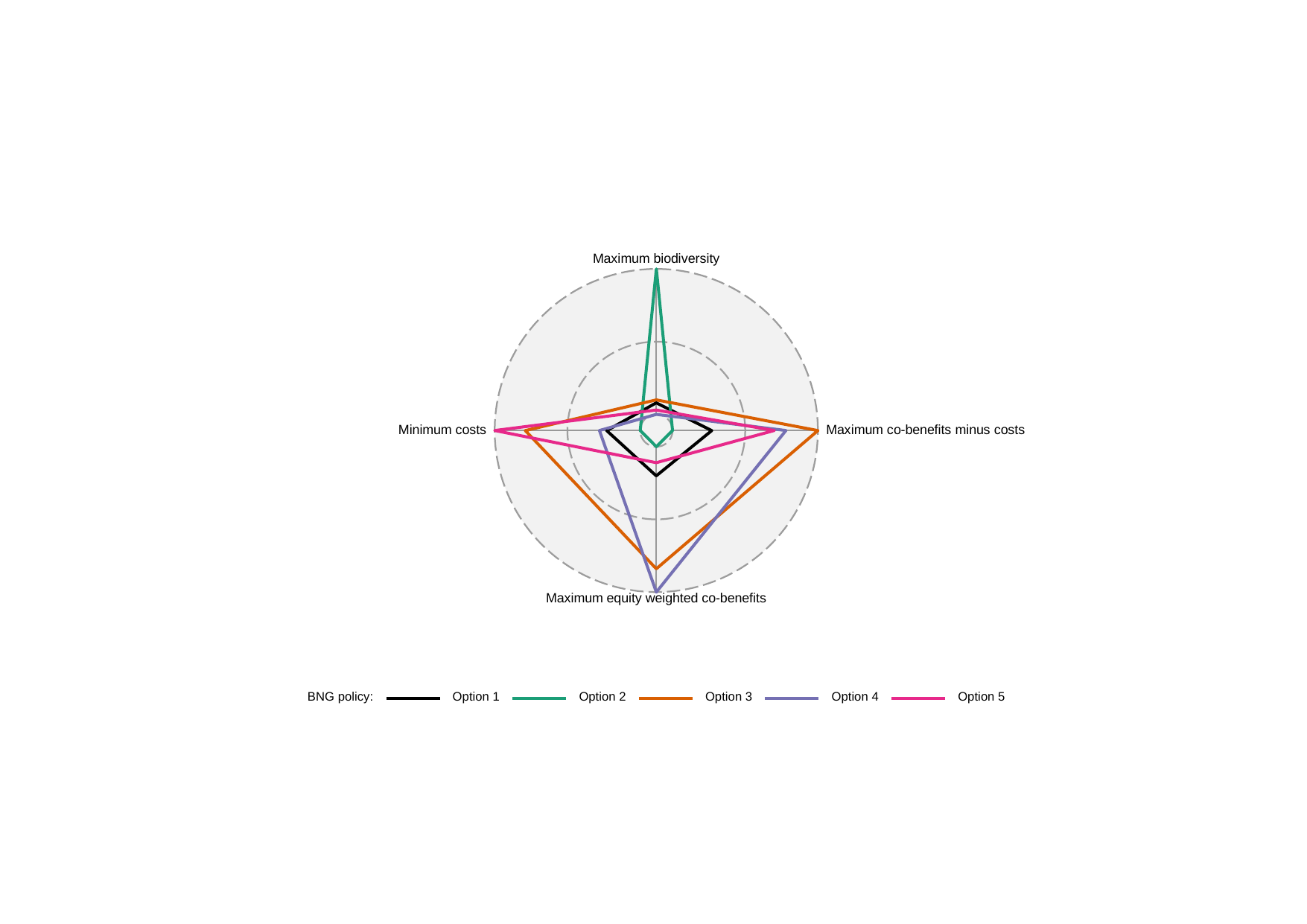

Maximum biodiversity

Maximum co-benefits minus costs
Minimum costs

Maximum equity weighted co-benefits

BNG policy:
Option 1
Option 2
Option 3
Option 4
Option 5